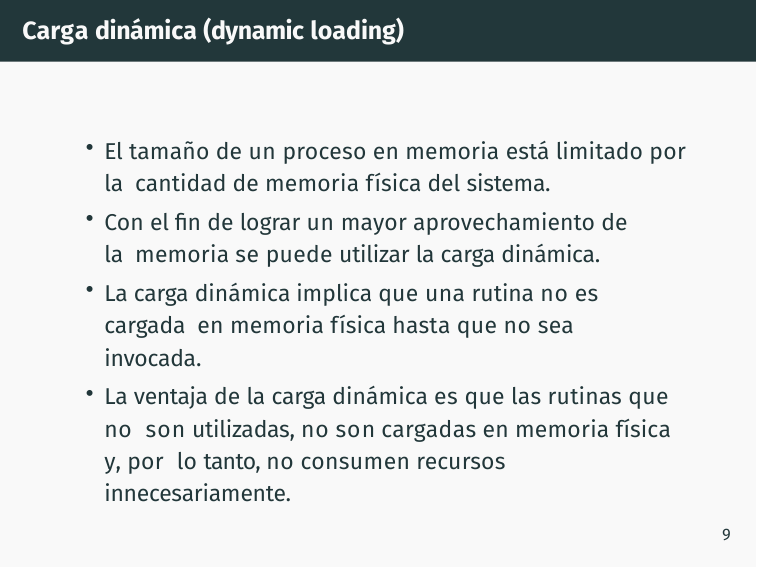

# Carga dinámica (dynamic loading)
El tamaño de un proceso en memoria está limitado por la  cantidad de memoria física del sistema.
Con el fin de lograr un mayor aprovechamiento de la  memoria se puede utilizar la carga dinámica.
La carga dinámica implica que una rutina no es cargada  en memoria física hasta que no sea invocada.
La ventaja de la carga dinámica es que las rutinas que no  son utilizadas, no son cargadas en memoria física y, por  lo tanto, no consumen recursos innecesariamente.
9